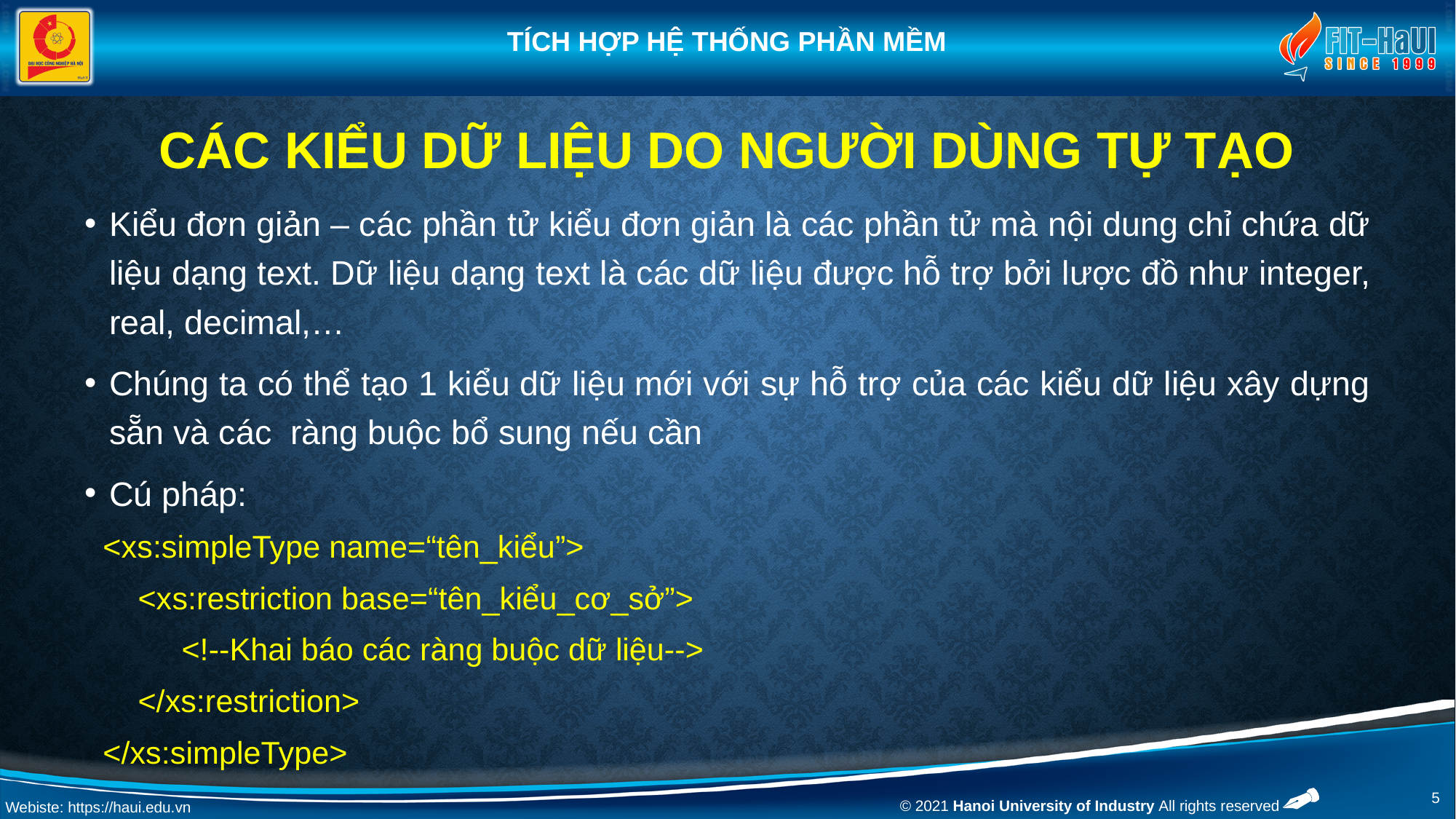

# Các kiểu dữ liệu do người dùng tự tạo
Kiểu đơn giản – các phần tử kiểu đơn giản là các phần tử mà nội dung chỉ chứa dữ liệu dạng text. Dữ liệu dạng text là các dữ liệu được hỗ trợ bởi lược đồ như integer, real, decimal,…
Chúng ta có thể tạo 1 kiểu dữ liệu mới với sự hỗ trợ của các kiểu dữ liệu xây dựng sẵn và các  ràng buộc bổ sung nếu cần
Cú pháp:
<xs:simpleType name=“tên_kiểu”>
    <xs:restriction base=“tên_kiểu_cơ_sở”>
         <!--Khai báo các ràng buộc dữ liệu-->
    </xs:restriction>
</xs:simpleType>